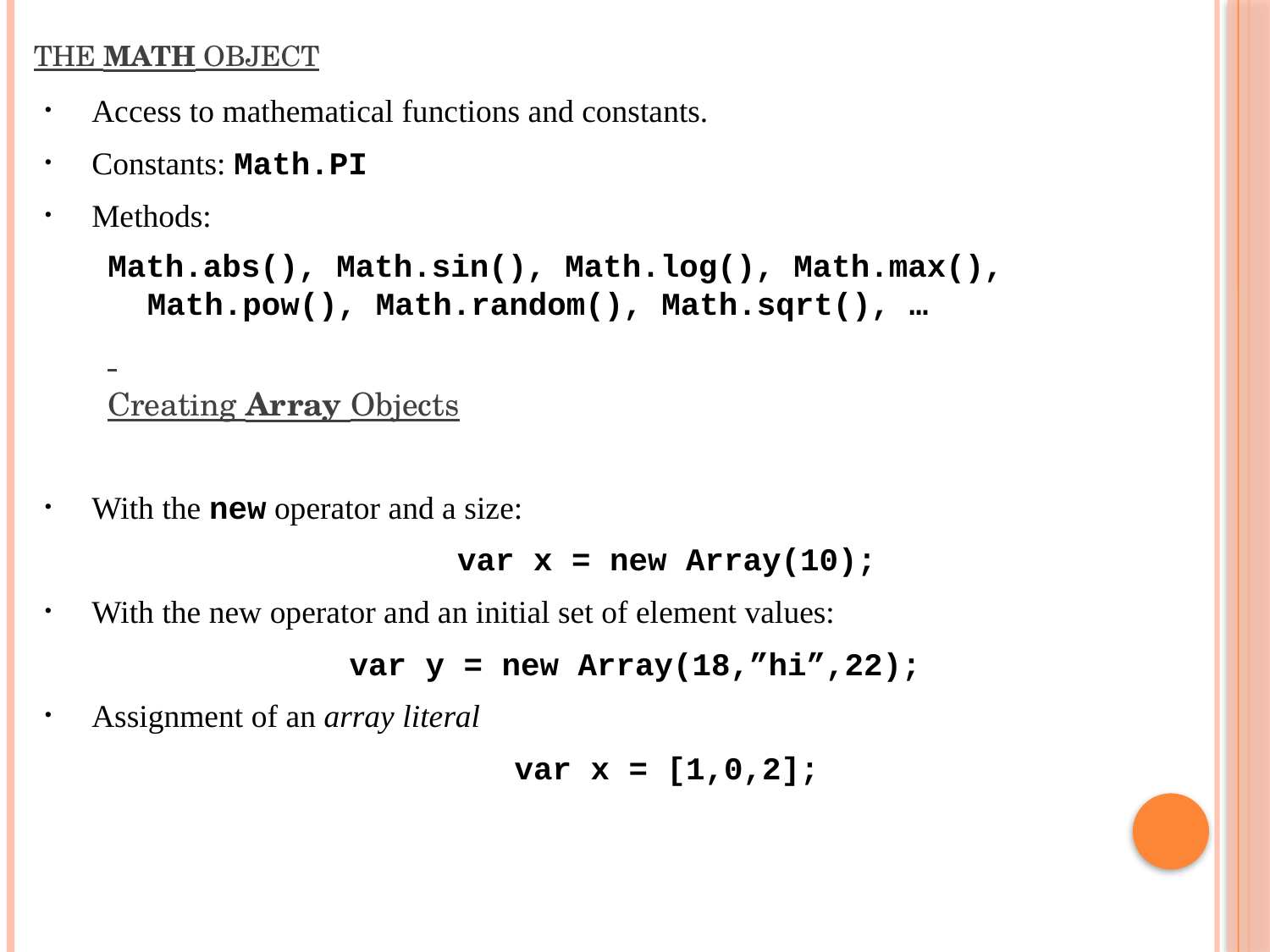

# The Math Object
Access to mathematical functions and constants.
Constants: Math.PI
Methods:
Math.abs(), Math.sin(), Math.log(), Math.max(), Math.pow(), Math.random(), Math.sqrt(), …

Creating Array Objects

With the new operator and a size:
var x = new Array(10);
With the new operator and an initial set of element values:
var y = new Array(18,”hi”,22);
Assignment of an array literal
var x = [1,0,2];